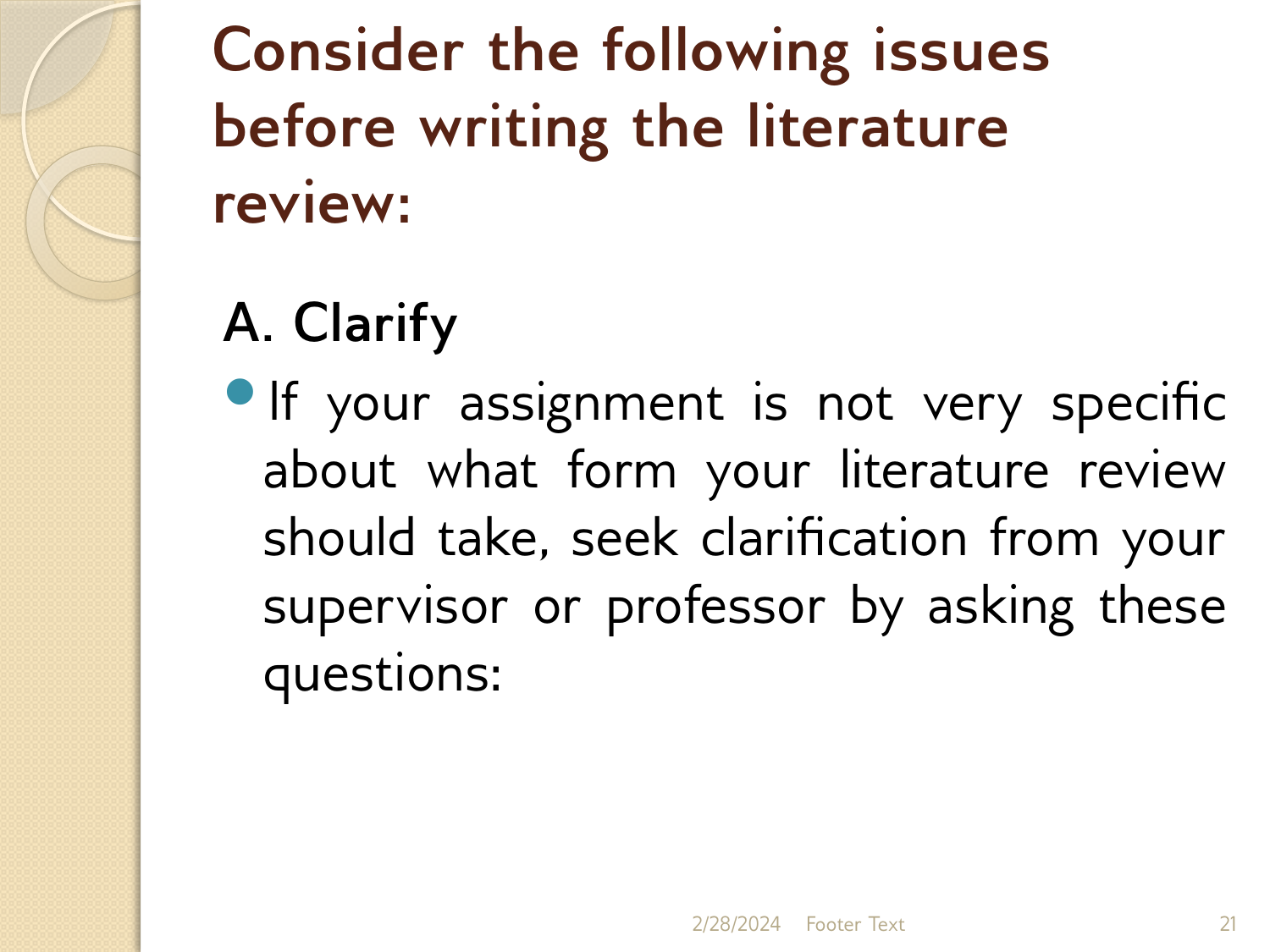

# Consider the following issues before writing the literature review:

A. Clarify
If your assignment is not very specific about what form your literature review should take, seek clarification from your supervisor or professor by asking these questions:
2/28/2024
Footer Text
21